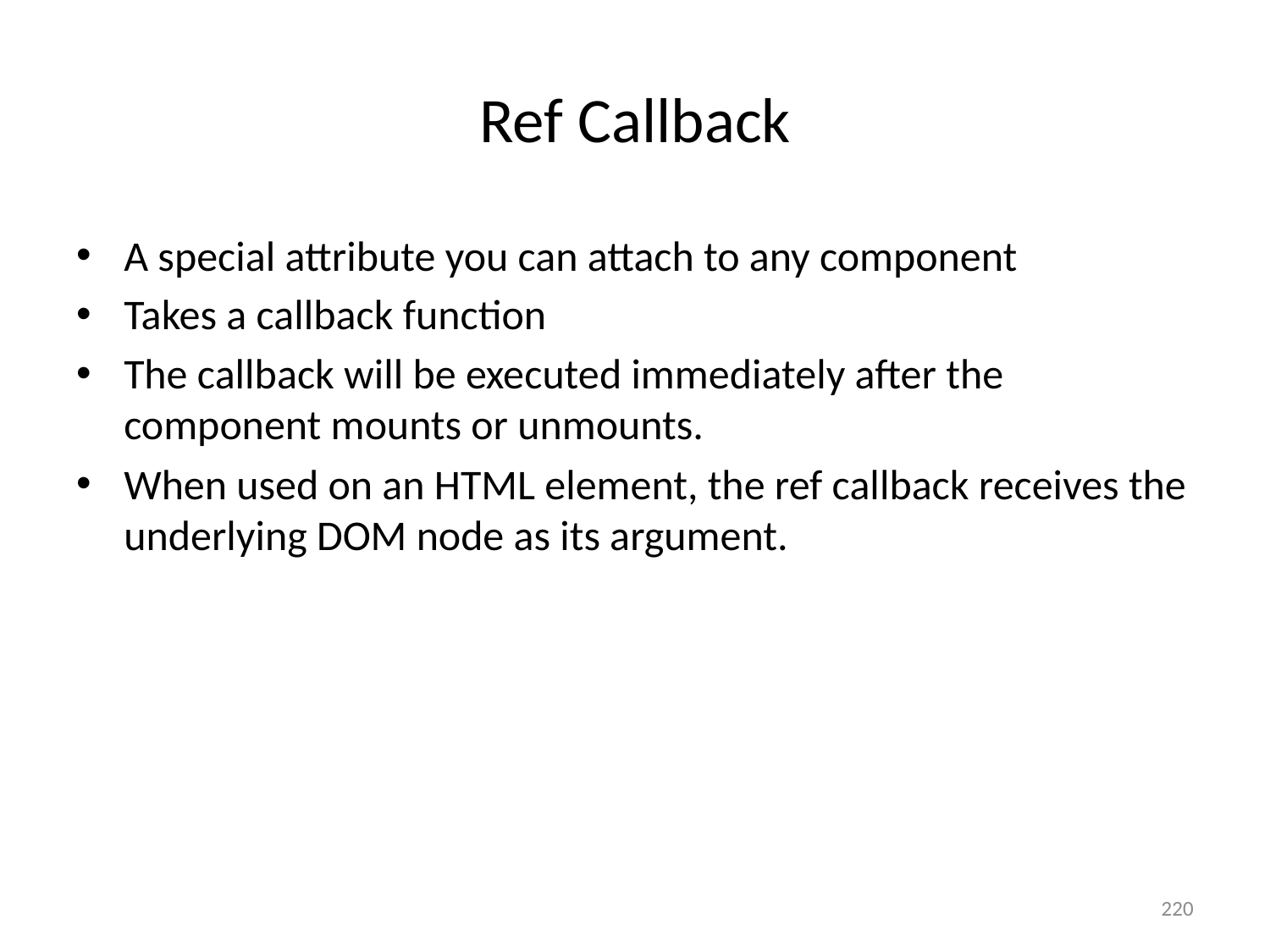

# Ref Callback
A special attribute you can attach to any component
Takes a callback function
The callback will be executed immediately after the component mounts or unmounts.
When used on an HTML element, the ref callback receives the underlying DOM node as its argument.

220